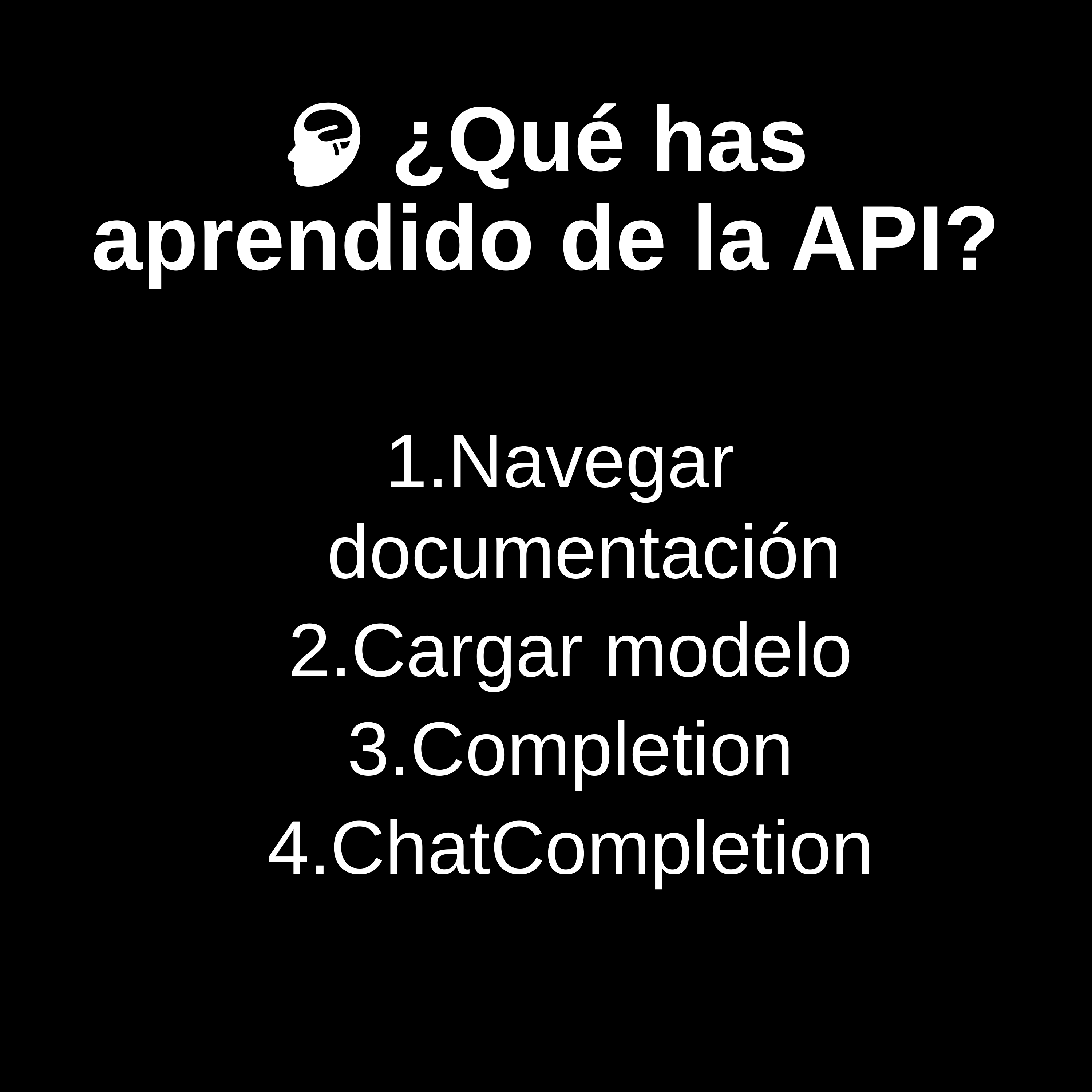

# 🧠 ¿Qué has aprendido de la API?
Navegar
documentación
Cargar modelo
Completion
ChatCompletion